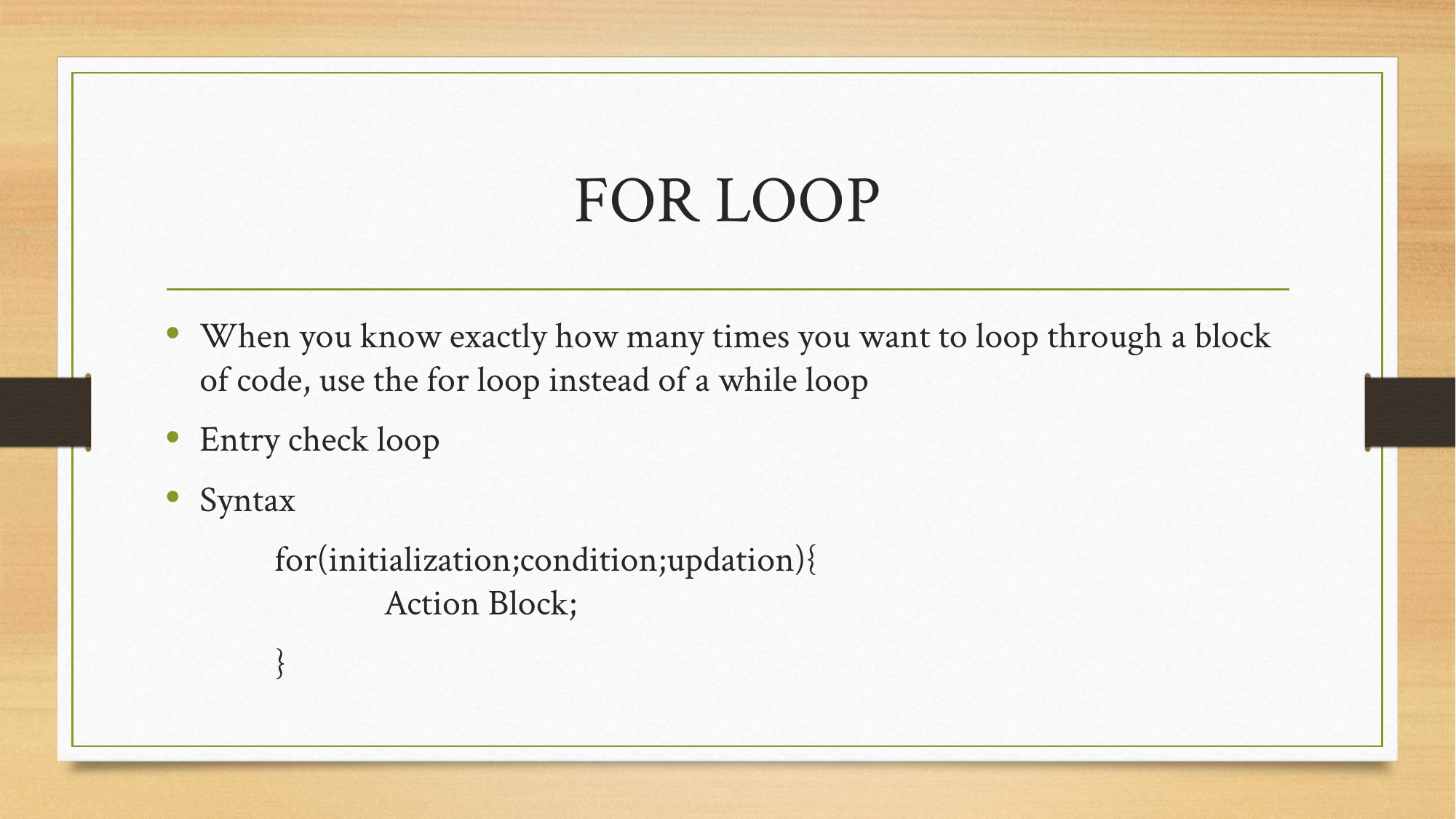

# FOR LOOP
When you know exactly how many times you want to loop through a block of code, use the for loop instead of a while loop
Entry check loop
Syntax
	for(initialization;condition;updation){
		Action Block;
	}